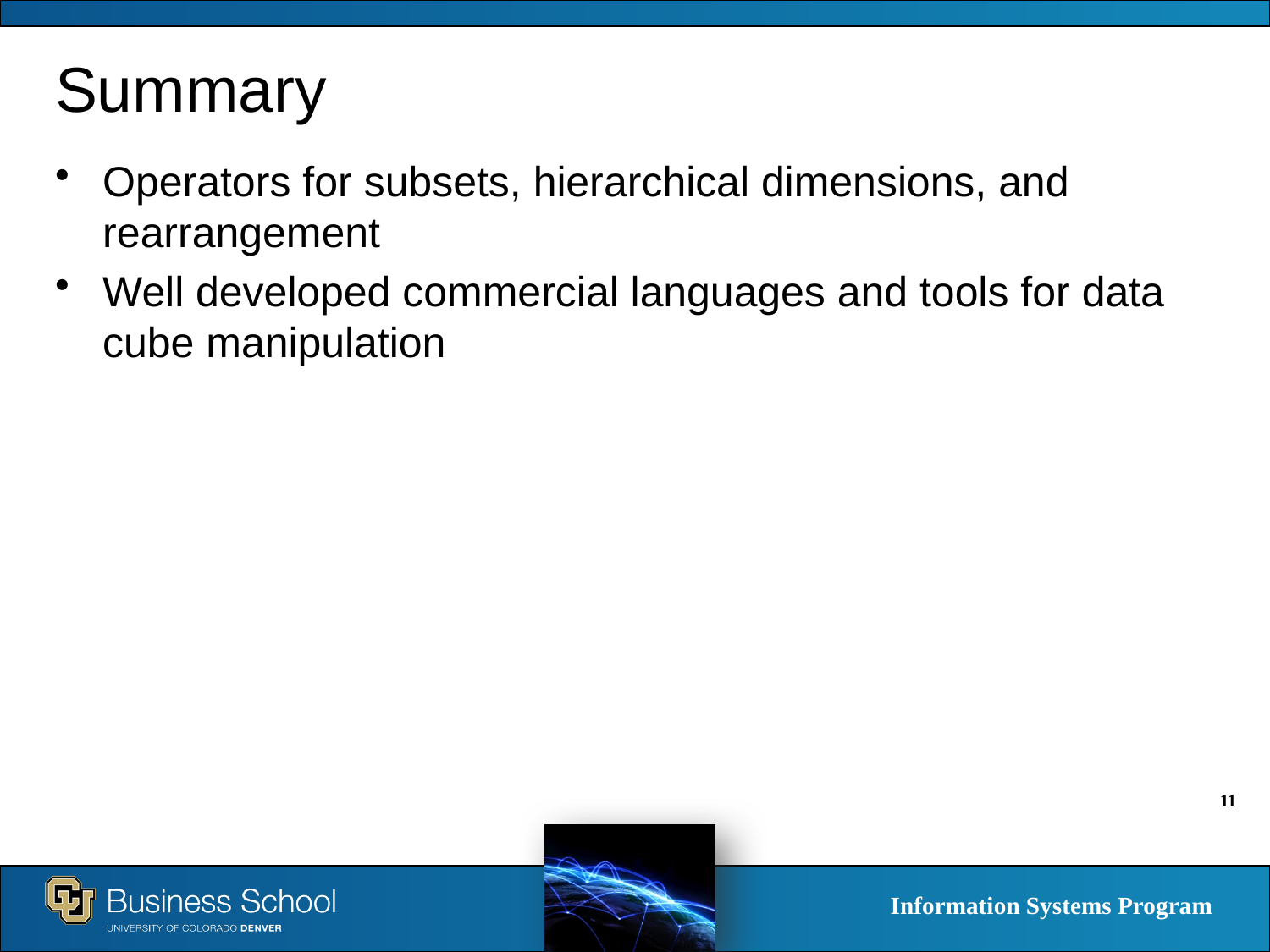

# Summary
Operators for subsets, hierarchical dimensions, and rearrangement
Well developed commercial languages and tools for data cube manipulation